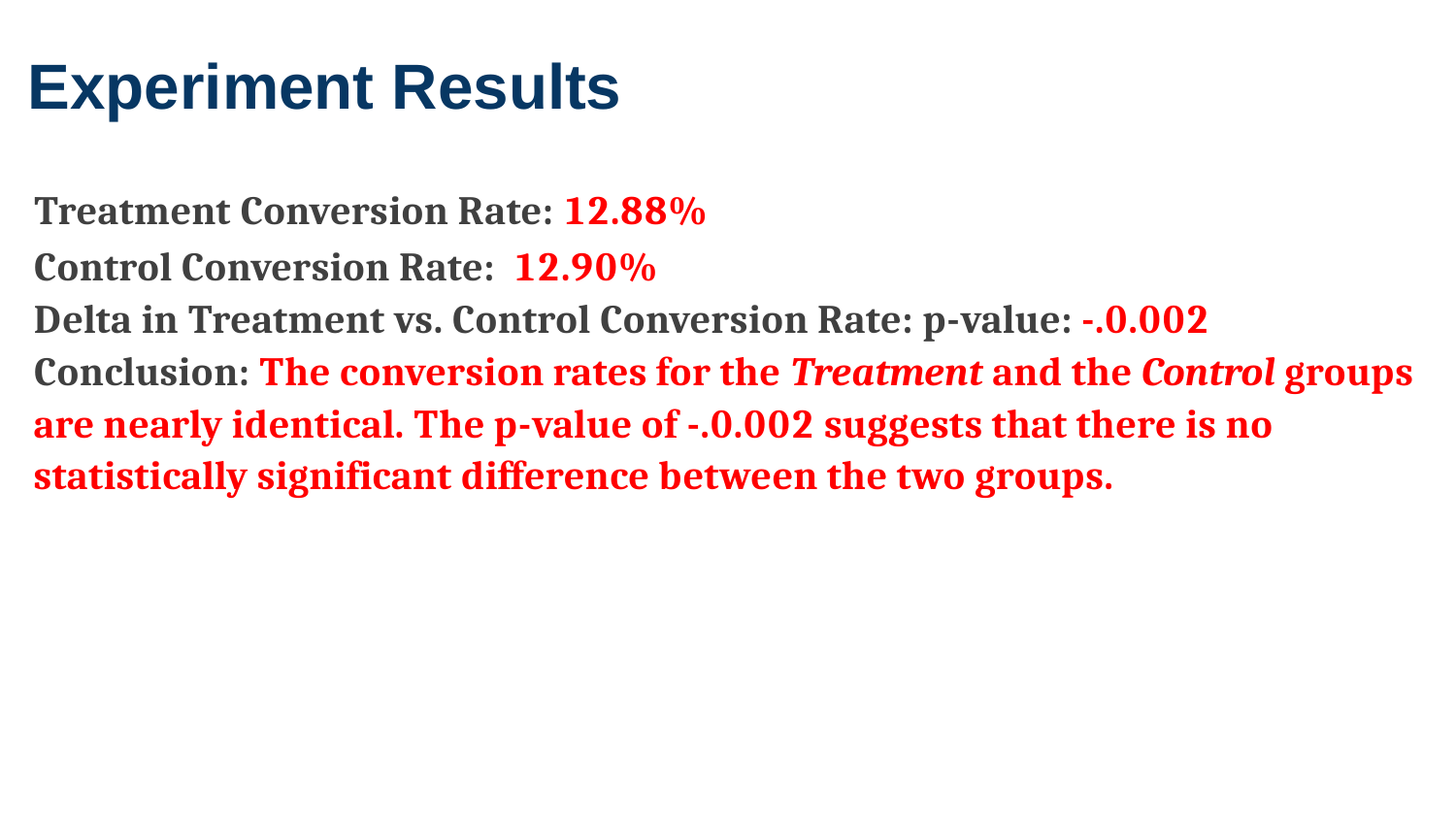

Experiment Results
Treatment Conversion Rate: 12.88%
Control Conversion Rate:​  12.90%
Delta in Treatment vs. Control Conversion Rate:​ p-value:​ -.0.002
Conclusion:​ The conversion rates for the Treatment and the Control groups are nearly identical. The p-value of -.0.002 suggests that there is no statistically significant difference between the two groups.